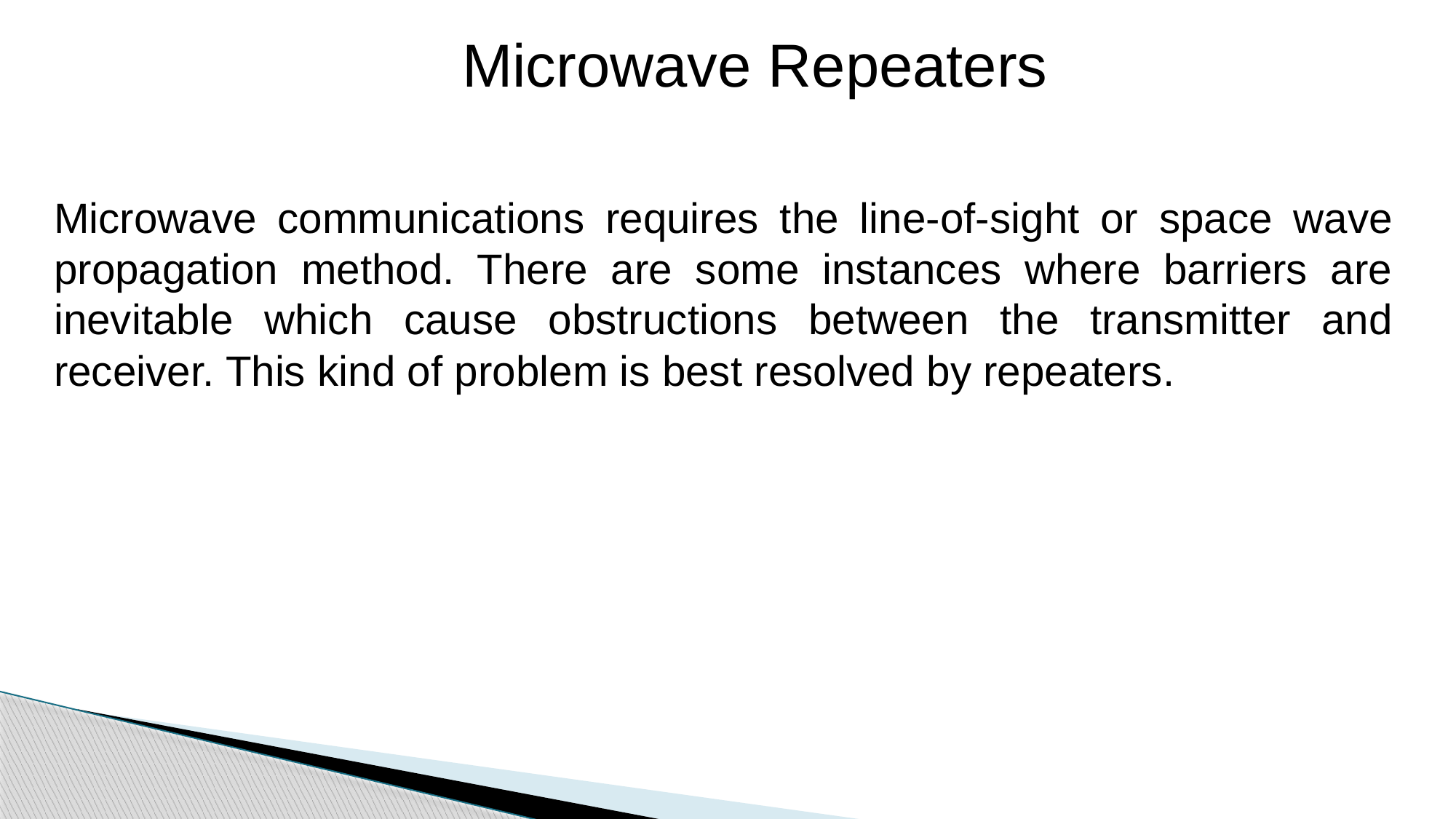

Microwave Repeaters

Microwave communications requires the line-of-sight or space wave propagation method. There are some instances where barriers are inevitable which cause obstructions between the transmitter and receiver. This kind of problem is best resolved by repeaters.